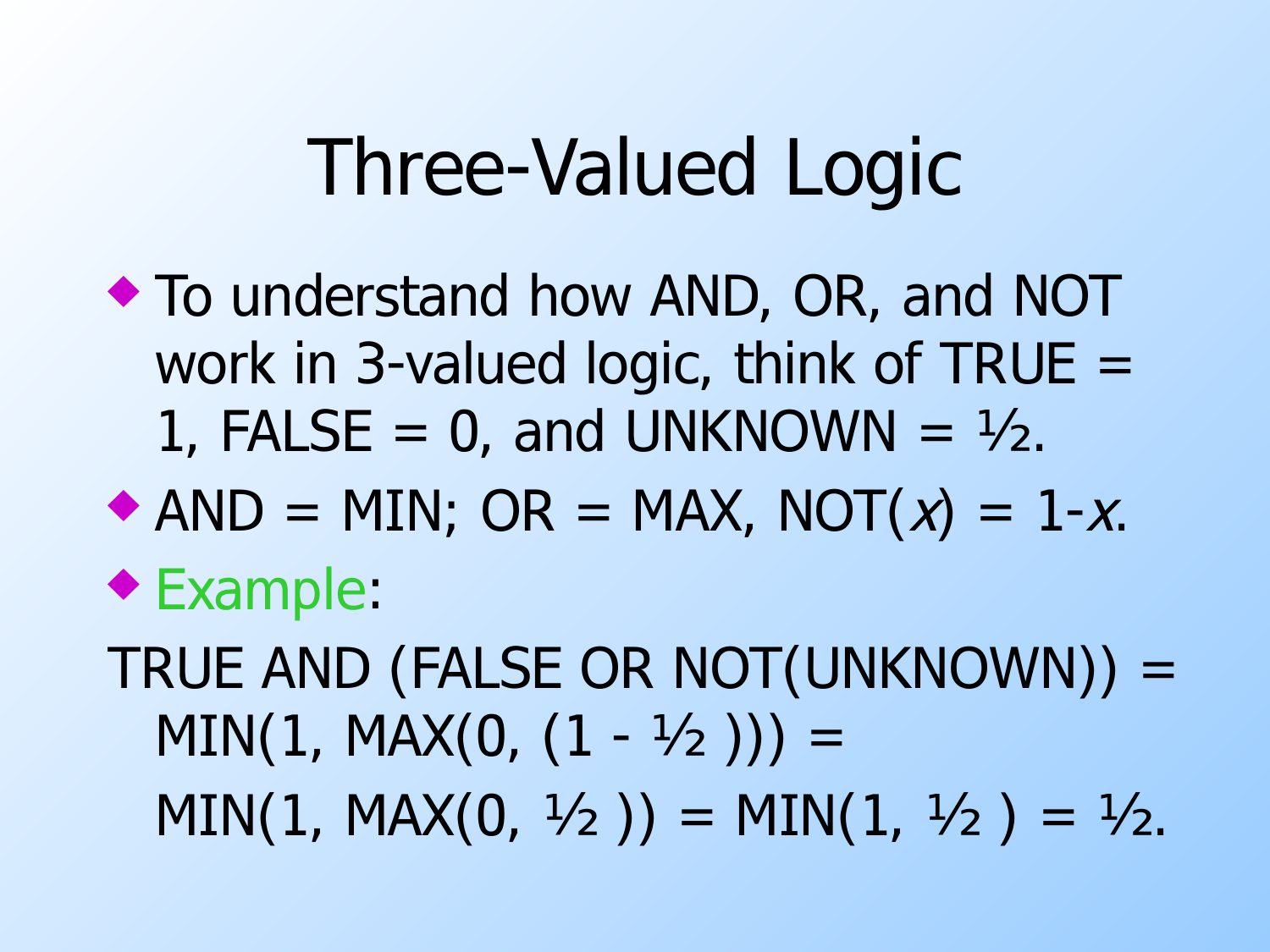

# Three-Valued Logic
To understand how AND, OR, and NOT work in 3-valued logic, think of TRUE = 1, FALSE = 0, and UNKNOWN = ½.
AND = MIN; OR = MAX, NOT(x) = 1-x.
Example:
TRUE AND (FALSE OR NOT(UNKNOWN)) = MIN(1, MAX(0, (1 - ½ ))) =
	MIN(1, MAX(0, ½ )) = MIN(1, ½ ) = ½.

26